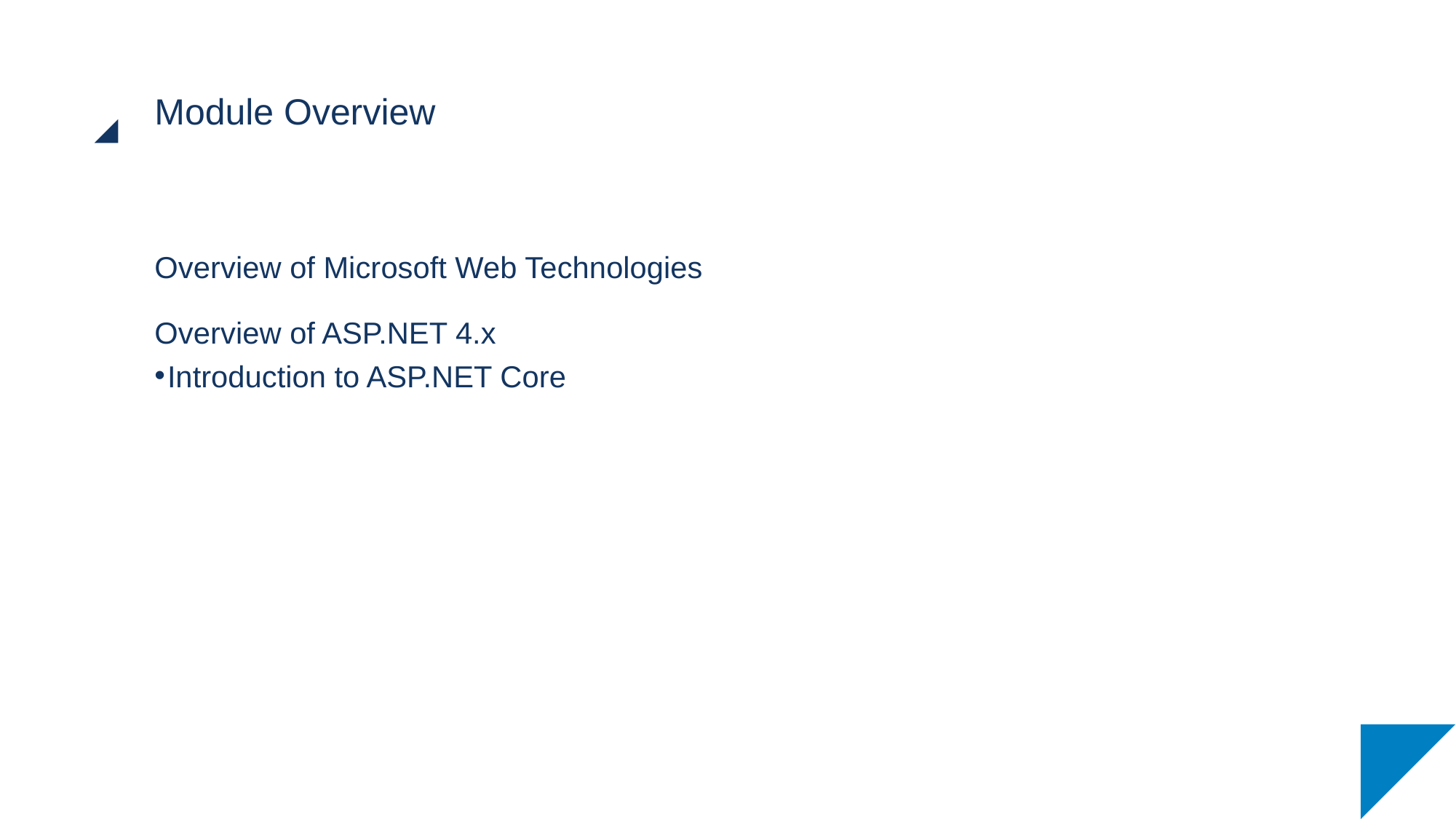

# Module Overview
Overview of Microsoft Web Technologies
Overview of ASP.NET 4.x
Introduction to ASP.NET Core